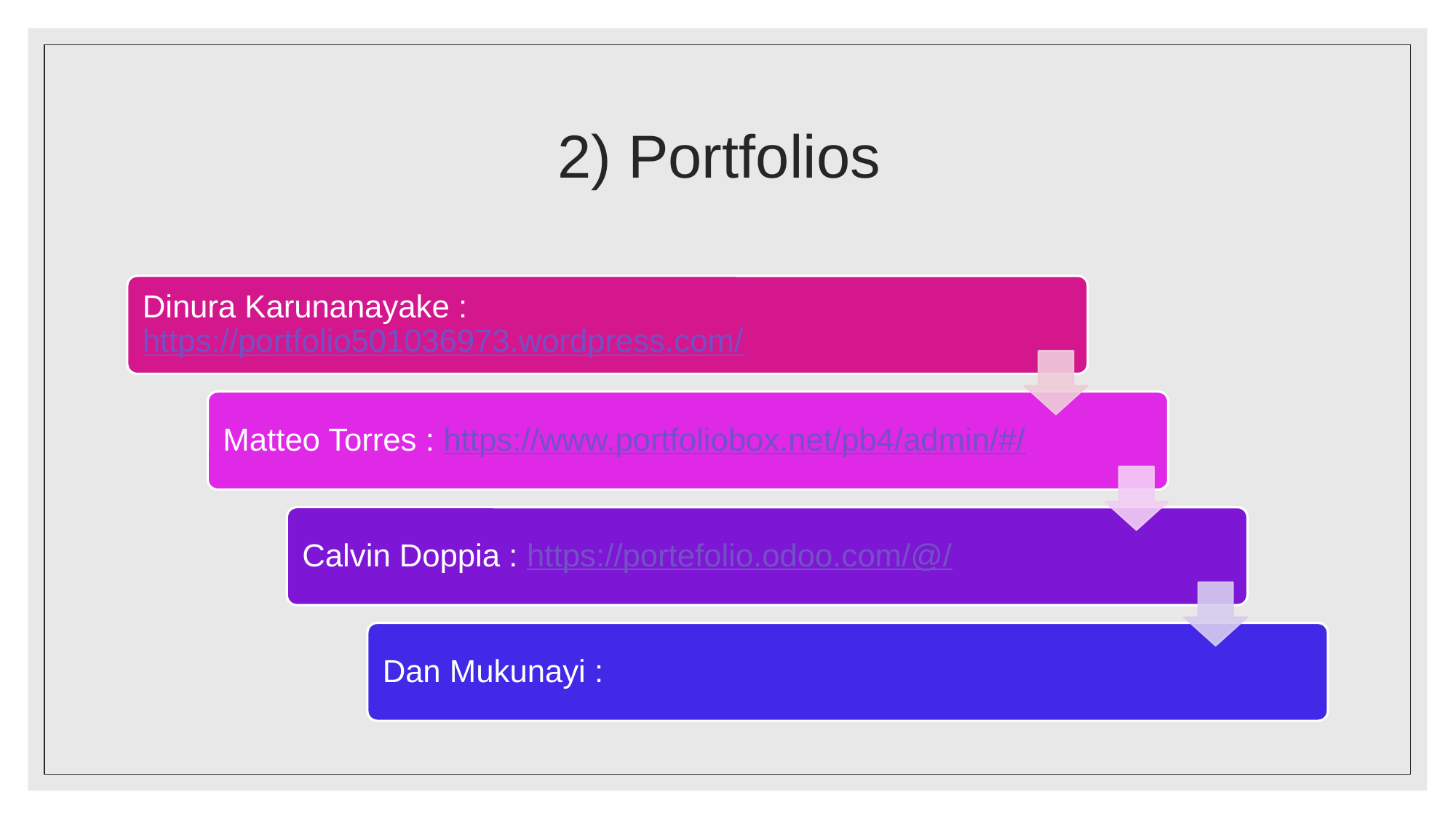

# 2) Portfolios
Dinura Karunanayake : https://portfolio501036973.wordpress.com/
Matteo Torres : https://www.portfoliobox.net/pb4/admin/#/
Calvin Doppia : https://portefolio.odoo.com/@/
Dan Mukunayi :